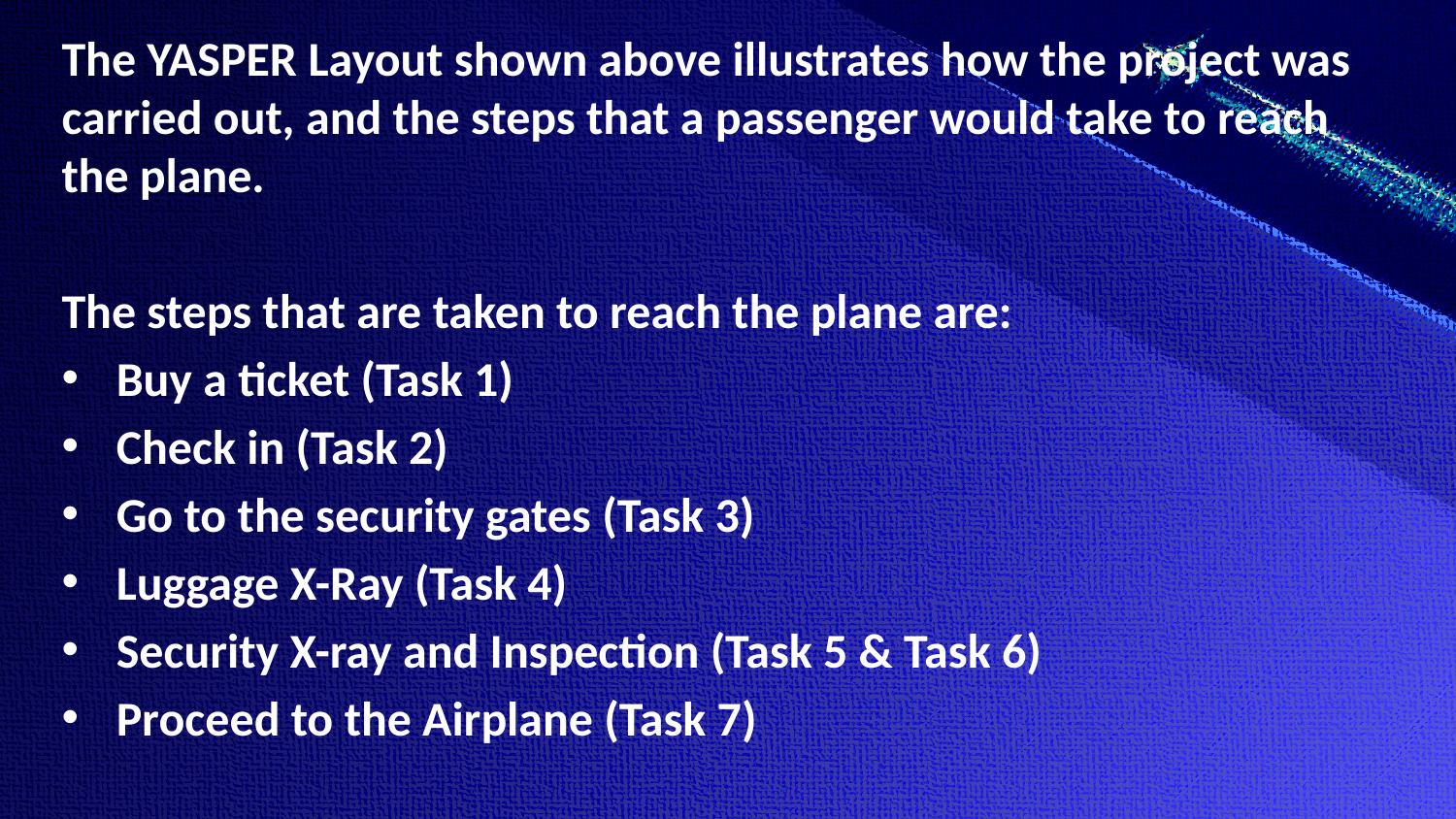

The YASPER Layout shown above illustrates how the project was carried out, and the steps that a passenger would take to reach the plane.

The steps that are taken to reach the plane are:
Buy a ticket (Task 1)
Check in (Task 2)
Go to the security gates (Task 3)
Luggage X-Ray (Task 4)
Security X-ray and Inspection (Task 5 & Task 6)
Proceed to the Airplane (Task 7)